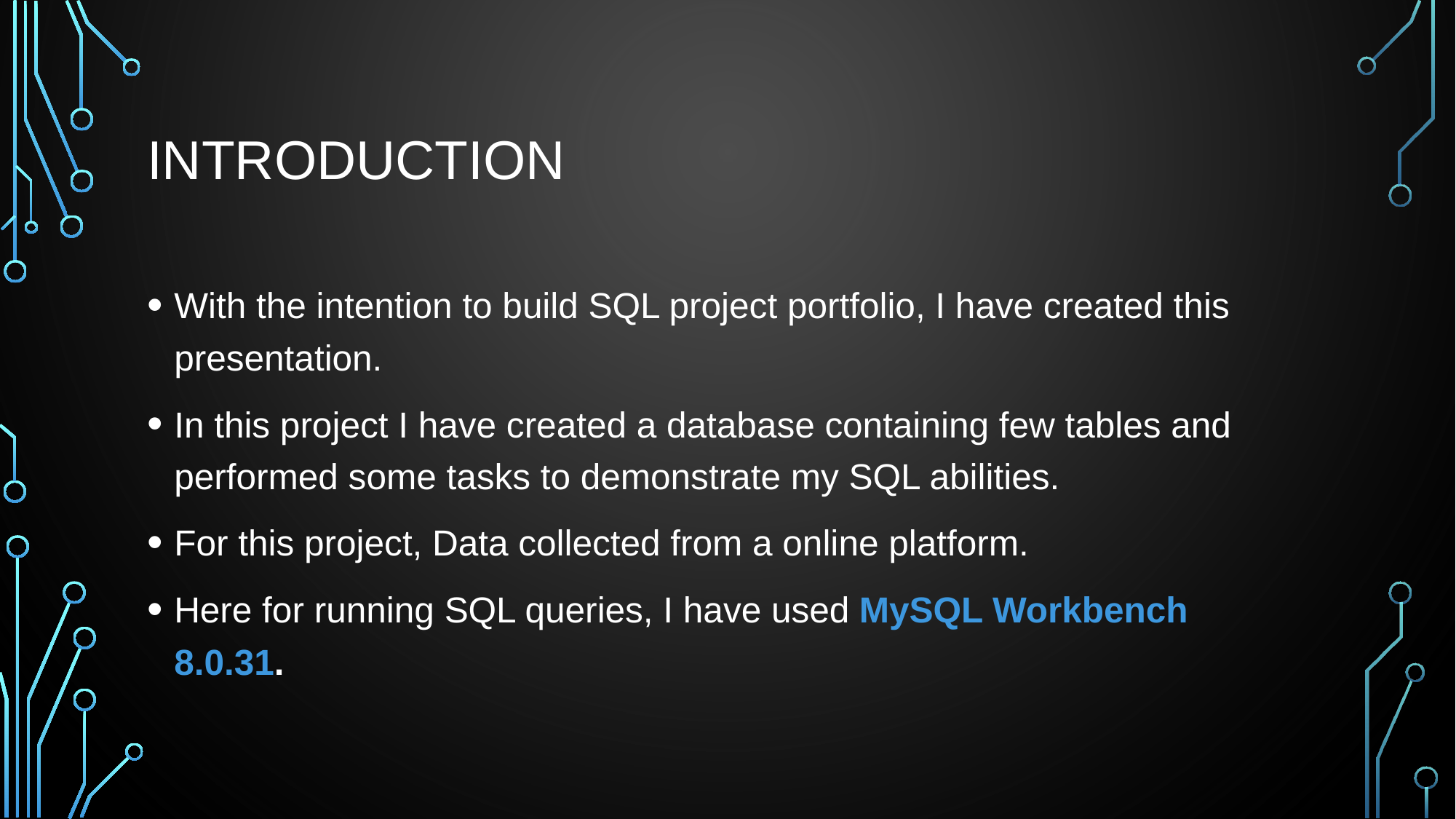

# Introduction
With the intention to build SQL project portfolio, I have created this presentation.
In this project I have created a database containing few tables and performed some tasks to demonstrate my SQL abilities.
For this project, Data collected from a online platform.
Here for running SQL queries, I have used MySQL Workbench 8.0.31.